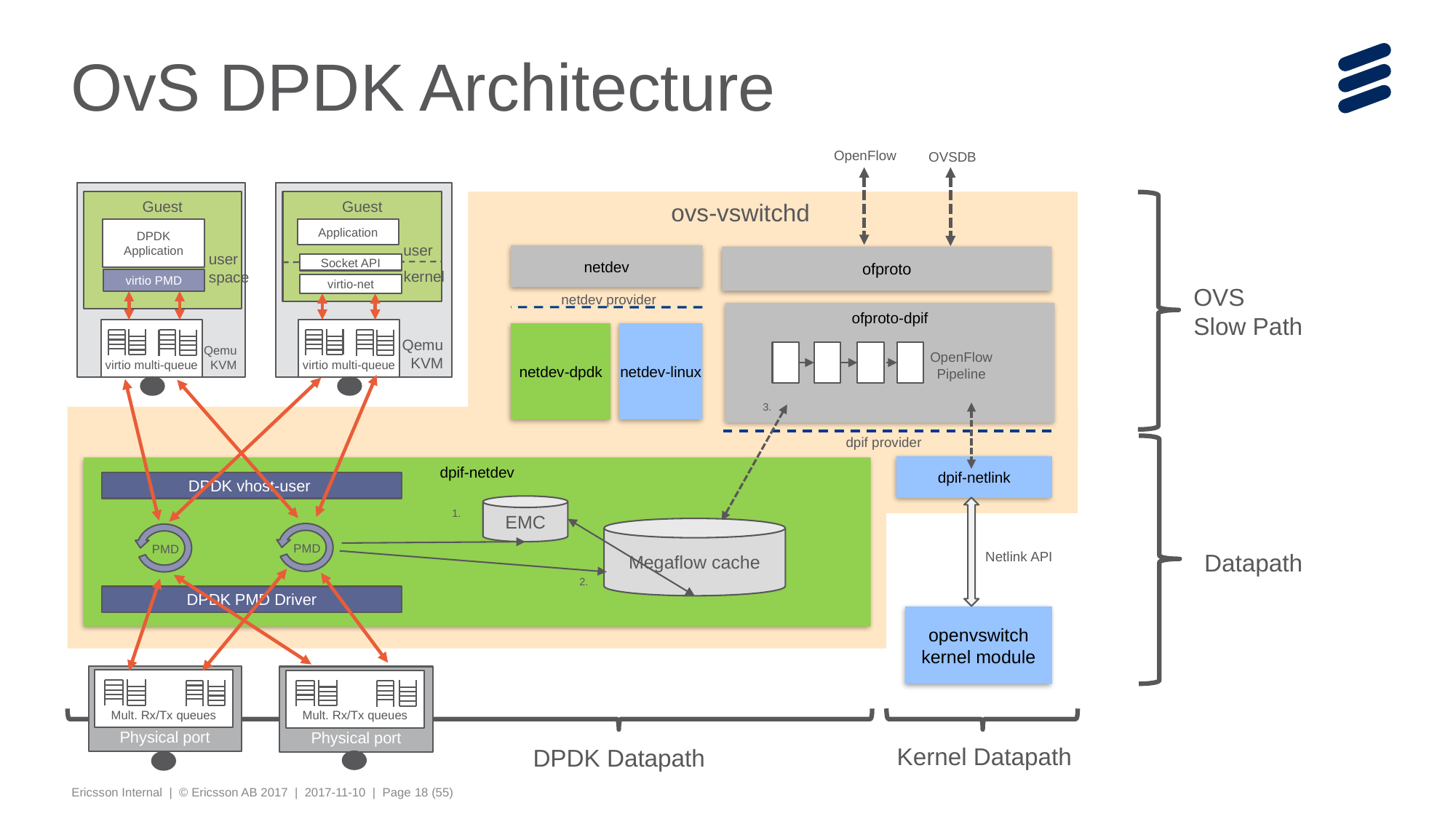

# OvS DPDK Architecture
OpenFlow
OVSDB
Qemu
KVM
Qemu
KVM
Guest
Guest

ovs-vswitchd

DPDK
Application
Application
user
user
space
netdev
ofproto
Socket API
kernel
virtio PMD
virtio-net
OVS
Slow Path
netdev provider
ofproto-dpif

virtio multi-queue
virtio multi-queue
netdev-dpdk
netdev-linux

OpenFlow
Pipeline

3.

dpif provider

dpif-netlink
dpif-netdev
DPDK vhost-user
EMC

1.

Megaflow cache

PMD

PMD
Datapath
Netlink API
2.
DPDK PMD Driver
openvswitch
kernel module

Physical port
Physical port
Mult. Rx/Tx queues
Mult. Rx/Tx queues
Kernel Datapath
DPDK Datapath